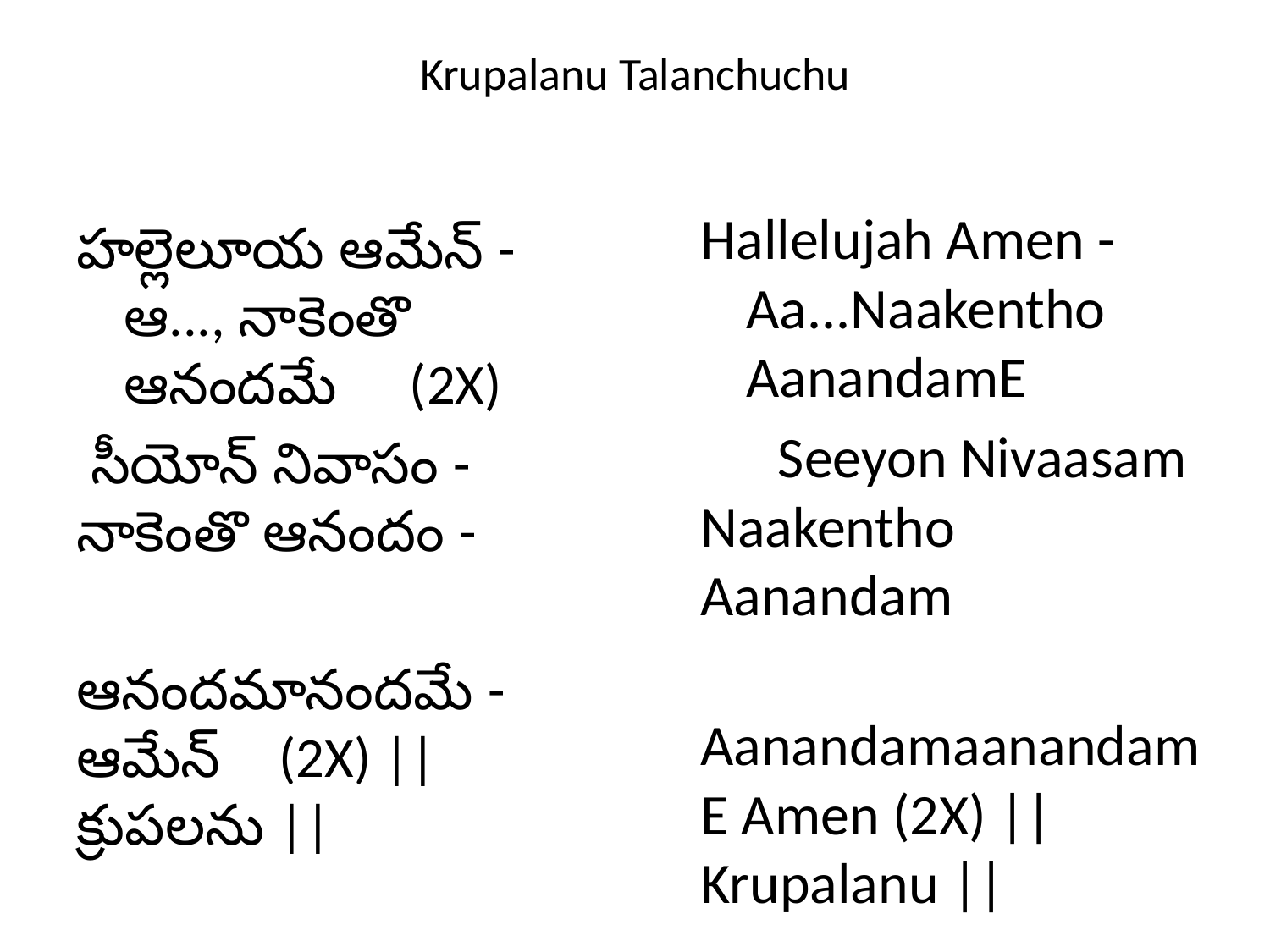

# Krupalanu Talanchuchu

Hallelujah Amen - Aa...Naakentho AanandamE
      Seeyon Nivaasam Naakentho Aanandam
      AanandamaanandamE Amen (2X) || Krupalanu ||

హల్లెలూయ ఆమేన్ - ఆ..., నాకెంతొ ఆనందమే     (2X)
 సీయోన్ నివాసం - నాకెంతొ ఆనందం -

ఆనందమానందమే - ఆమేన్    (2X) || క్రుపలను ||